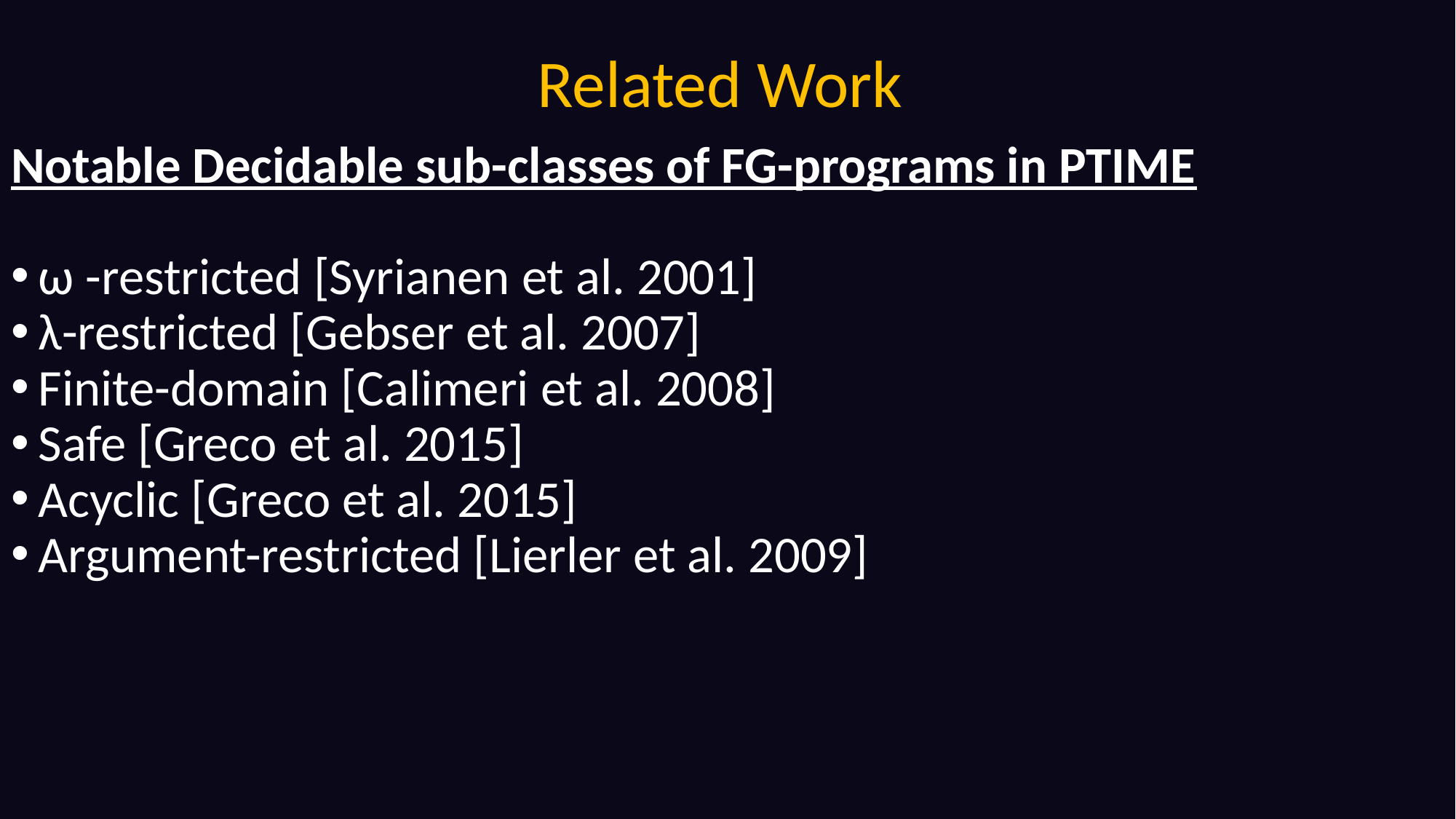

# Related Work
Notable Decidable sub-classes of FG-programs in PTIME

ω -restricted [Syrianen et al. 2001]
λ-restricted [Gebser et al. 2007]
Finite-domain [Calimeri et al. 2008]
Safe [Greco et al. 2015]
Acyclic [Greco et al. 2015]
Argument-restricted [Lierler et al. 2009]